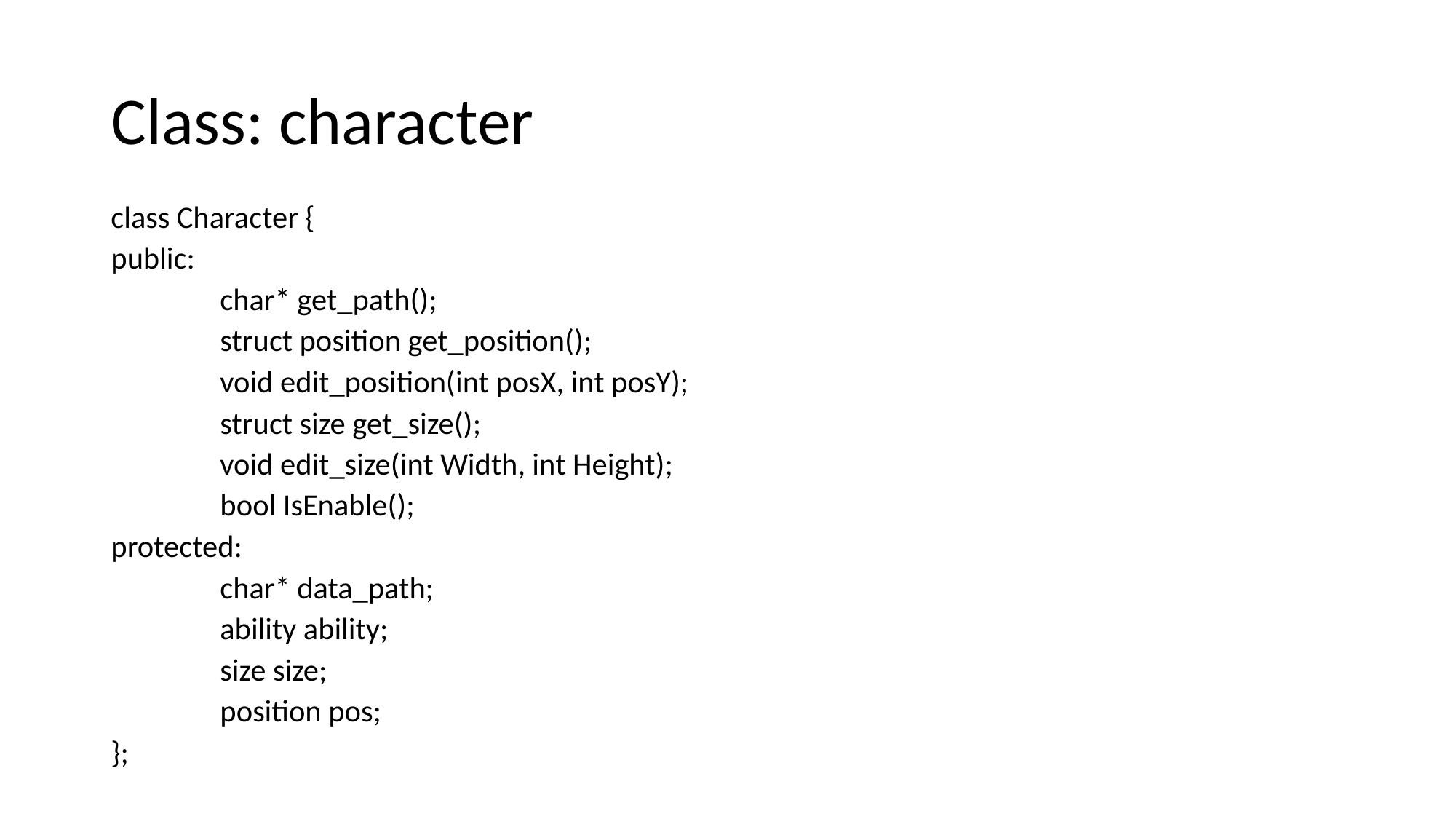

# Class: character
class Character {
public:
	char* get_path();
	struct position get_position();
	void edit_position(int posX, int posY);
	struct size get_size();
	void edit_size(int Width, int Height);
	bool IsEnable();
protected:
	char* data_path;
	ability ability;
	size size;
	position pos;
};